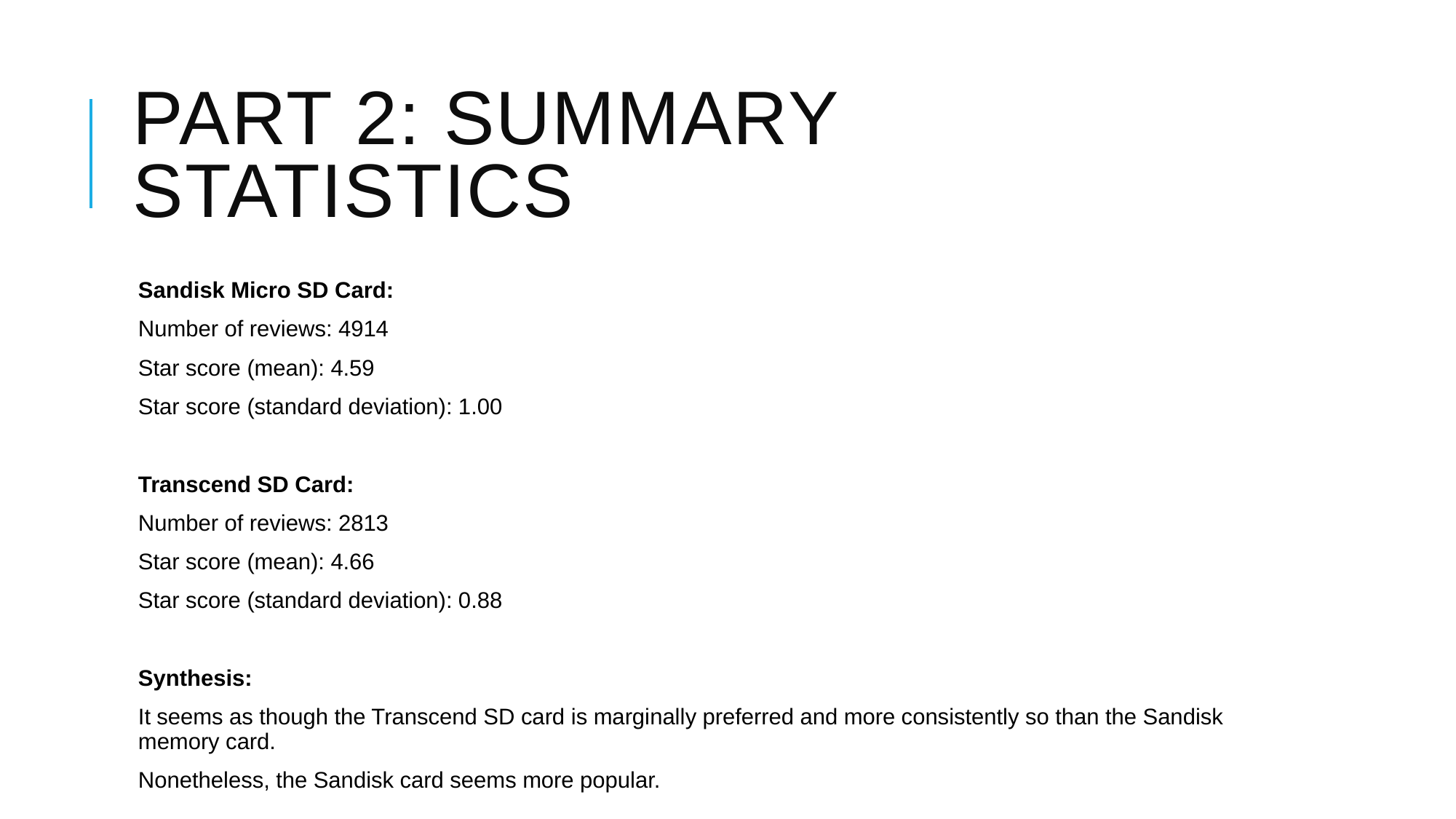

# Part 2: Summary Statistics
Sandisk Micro SD Card:
Number of reviews: 4914
Star score (mean): 4.59
Star score (standard deviation): 1.00

Transcend SD Card:
Number of reviews: 2813
Star score (mean): 4.66
Star score (standard deviation): 0.88

Synthesis:
It seems as though the Transcend SD card is marginally preferred and more consistently so than the Sandisk memory card.
Nonetheless, the Sandisk card seems more popular.